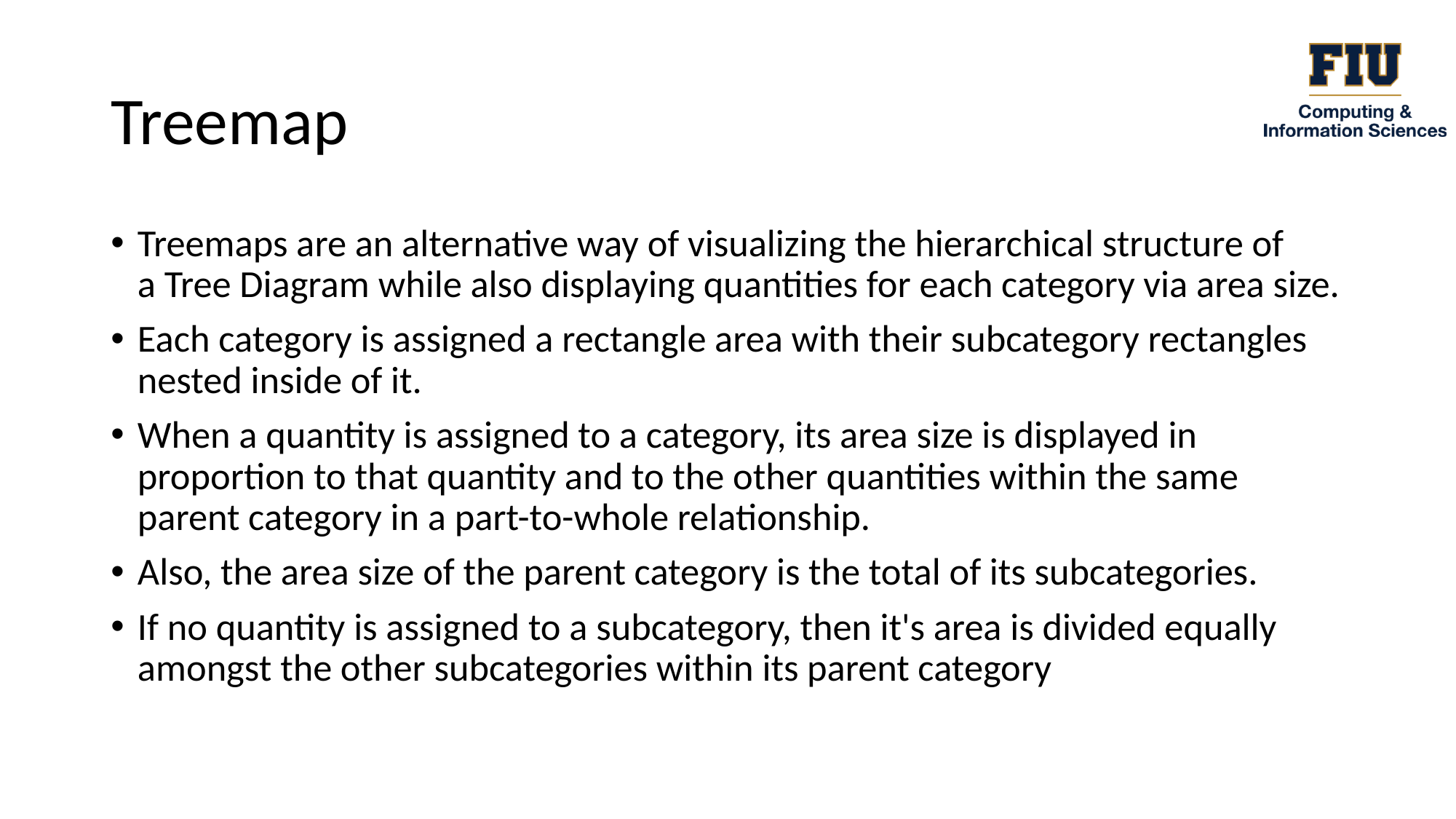

# Treemap
Treemaps are an alternative way of visualizing the hierarchical structure of a Tree Diagram while also displaying quantities for each category via area size.
Each category is assigned a rectangle area with their subcategory rectangles nested inside of it.
When a quantity is assigned to a category, its area size is displayed in proportion to that quantity and to the other quantities within the same parent category in a part-to-whole relationship.
Also, the area size of the parent category is the total of its subcategories.
If no quantity is assigned to a subcategory, then it's area is divided equally amongst the other subcategories within its parent category